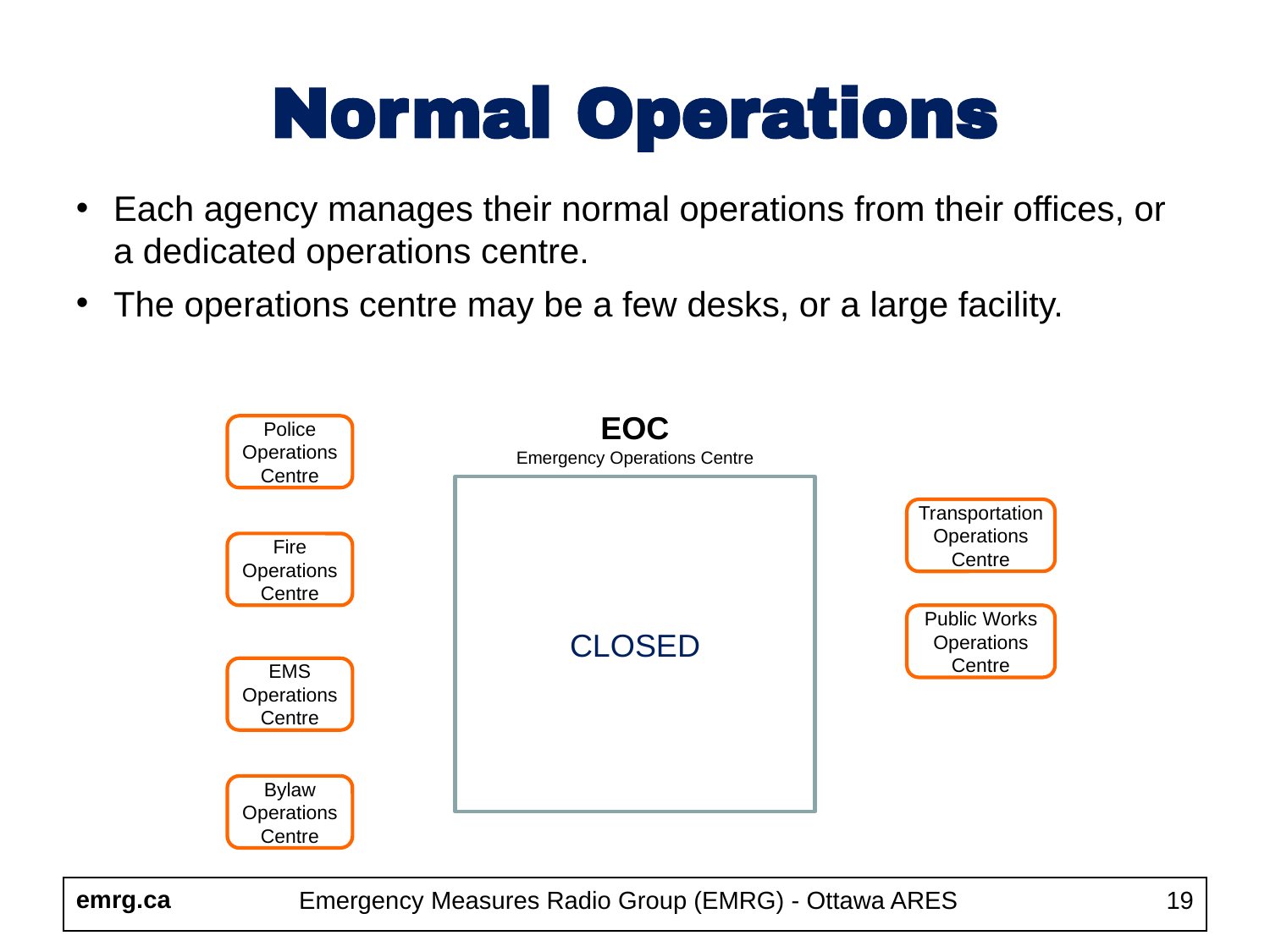

# Normal Operations
Each agency manages their normal operations from their offices, or a dedicated operations centre.
The operations centre may be a few desks, or a large facility.
EOC
Emergency Operations Centre
Police
Operations Centre
CLOSED
Transportation
Operations Centre
Fire
Operations Centre
Public Works
Operations Centre
EMS
Operations Centre
Bylaw
Operations Centre
Emergency Measures Radio Group (EMRG) - Ottawa ARES
19